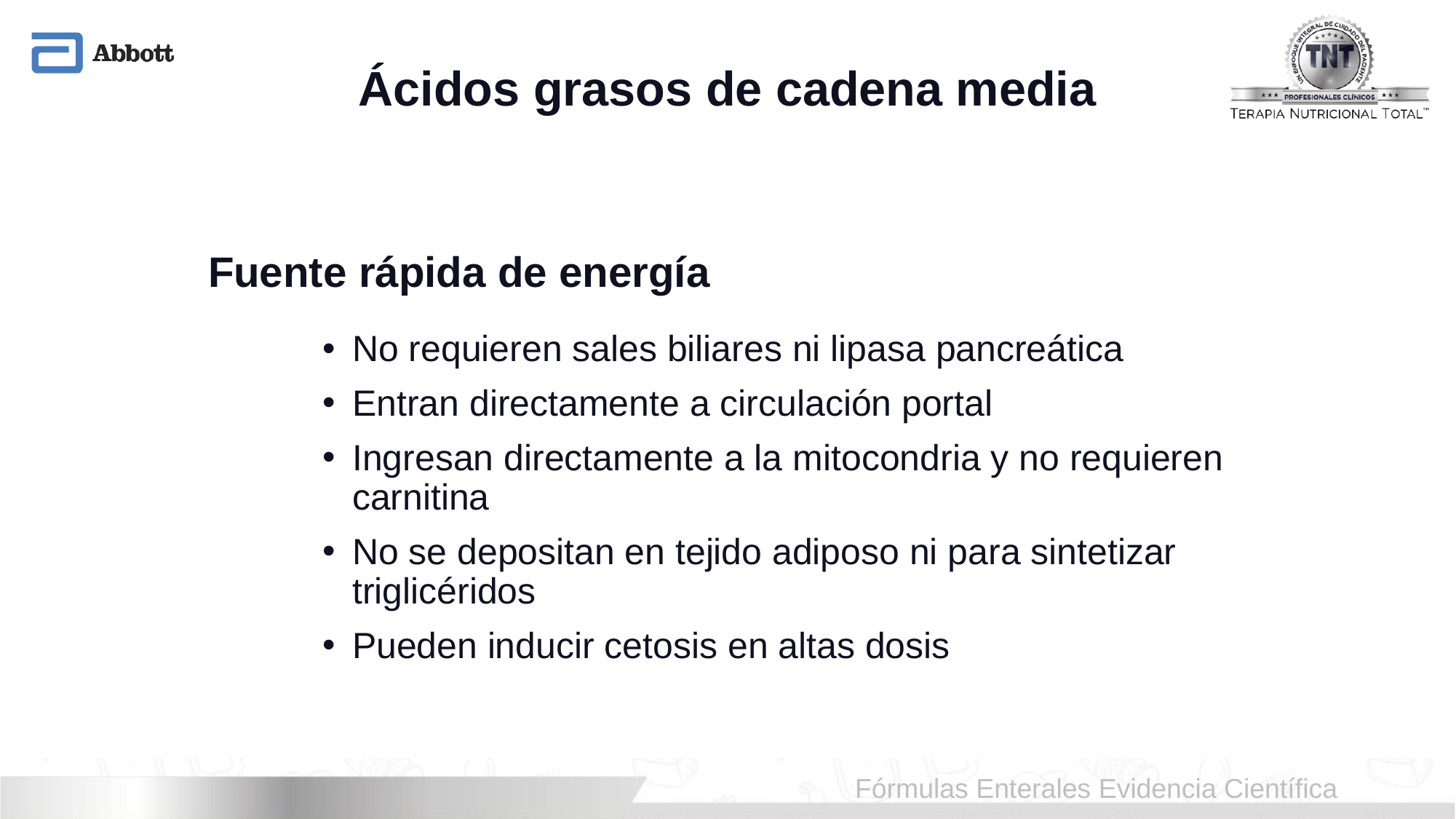

Ácidos grasos de cadena media
Fuente rápida de energía
No requieren sales biliares ni lipasa pancreática
Entran directamente a circulación portal
Ingresan directamente a la mitocondria y no requieren carnitina
No se depositan en tejido adiposo ni para sintetizar triglicéridos
Pueden inducir cetosis en altas dosis